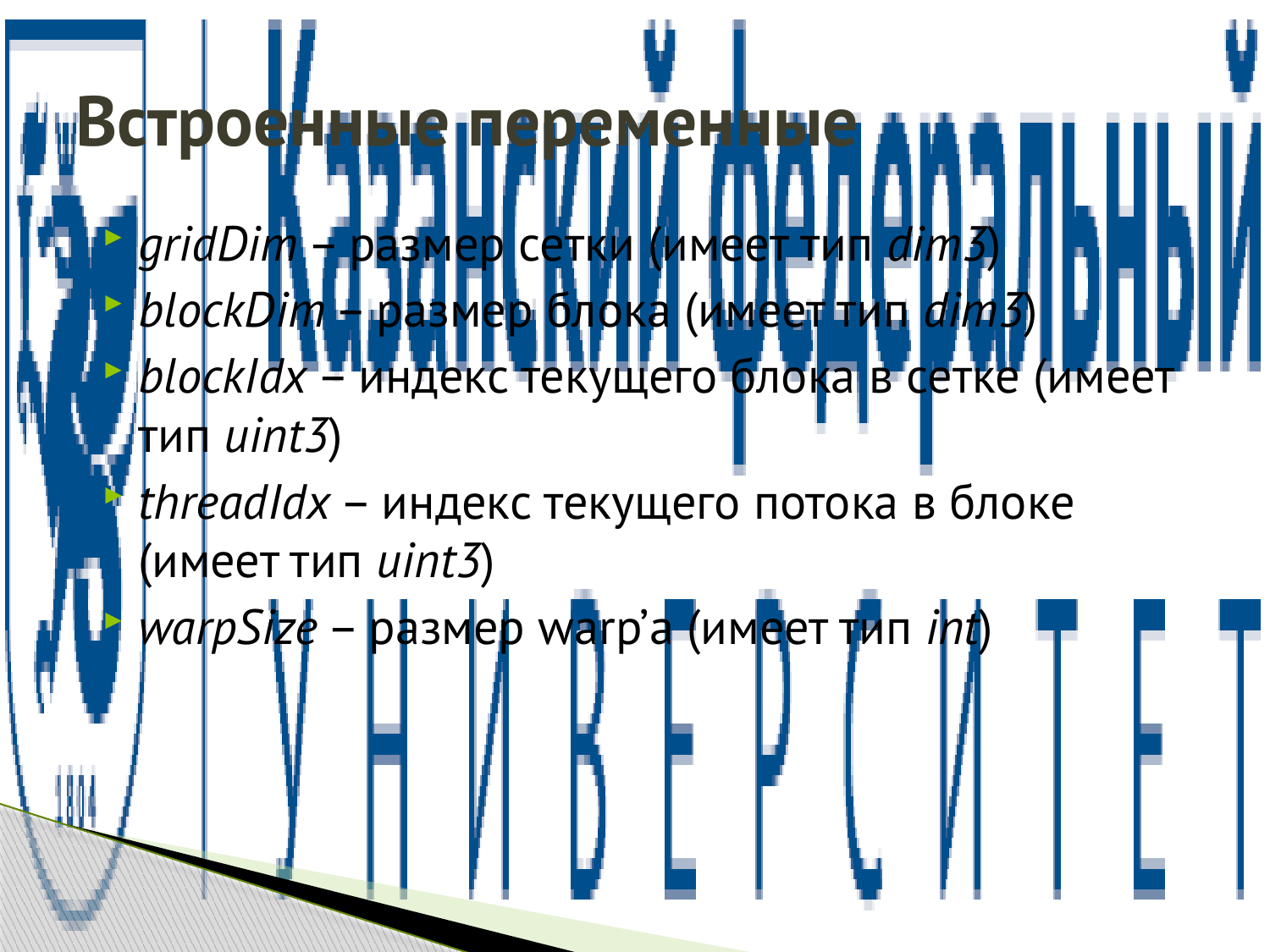

# Встроенные переменные
gridDim – размер сетки (имеет тип dim3)
blockDim – размер блока (имеет тип dim3)
blockIdx – индекс текущего блока в сетке (имеет тип uint3)
threadIdx – индекс текущего потока в блоке (имеет тип uint3)
warpSize – размер warp’а (имеет тип int)